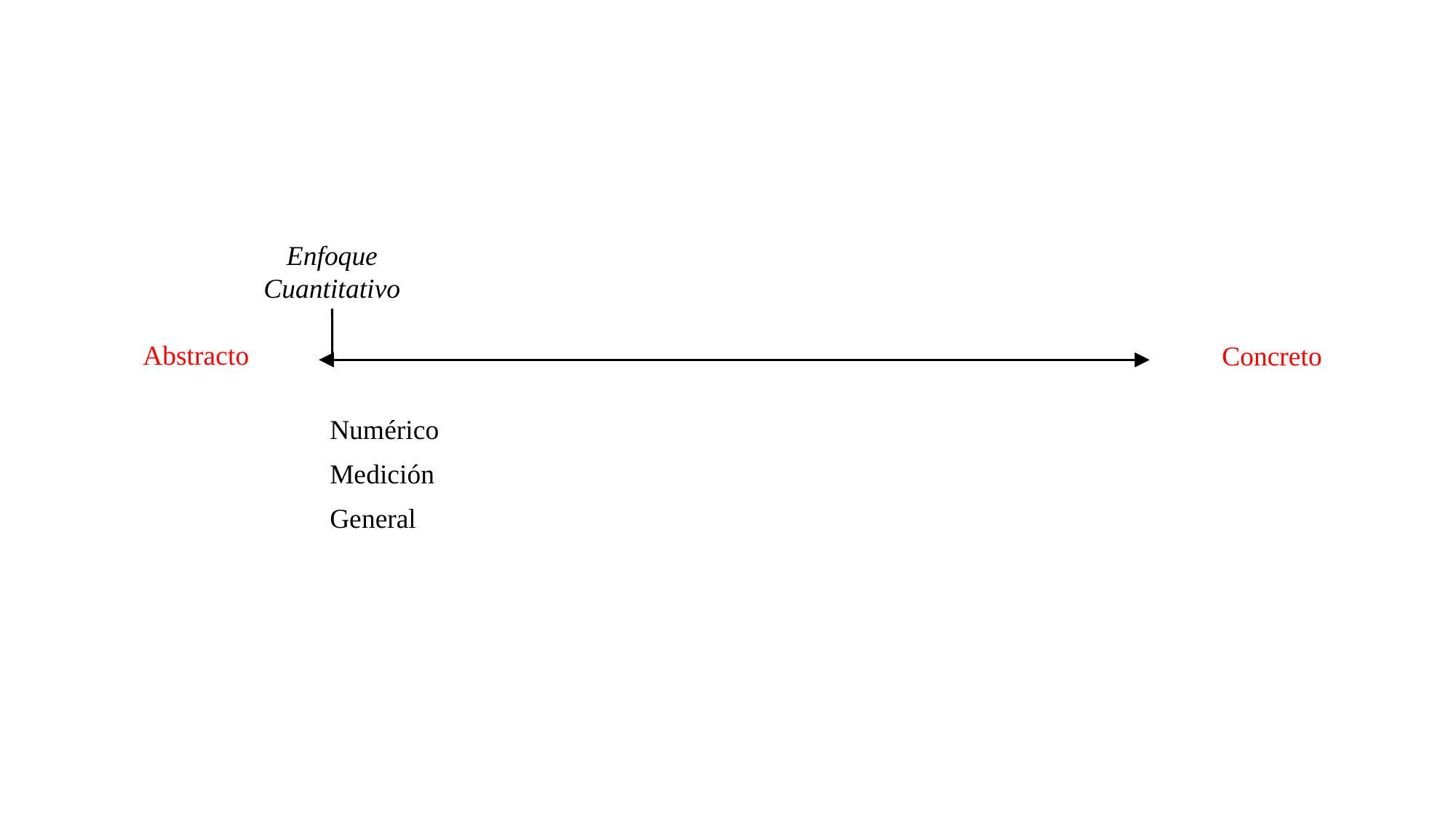

Enfoque Cuantitativo
Abstracto
Concreto
| Numérico |  |  |
| --- | --- | --- |
| Medición |  |  |
| General |  |  |
|  |  |  |
|  |  |  |
|  |  |  |
|  |  |  |
|  |  |  |